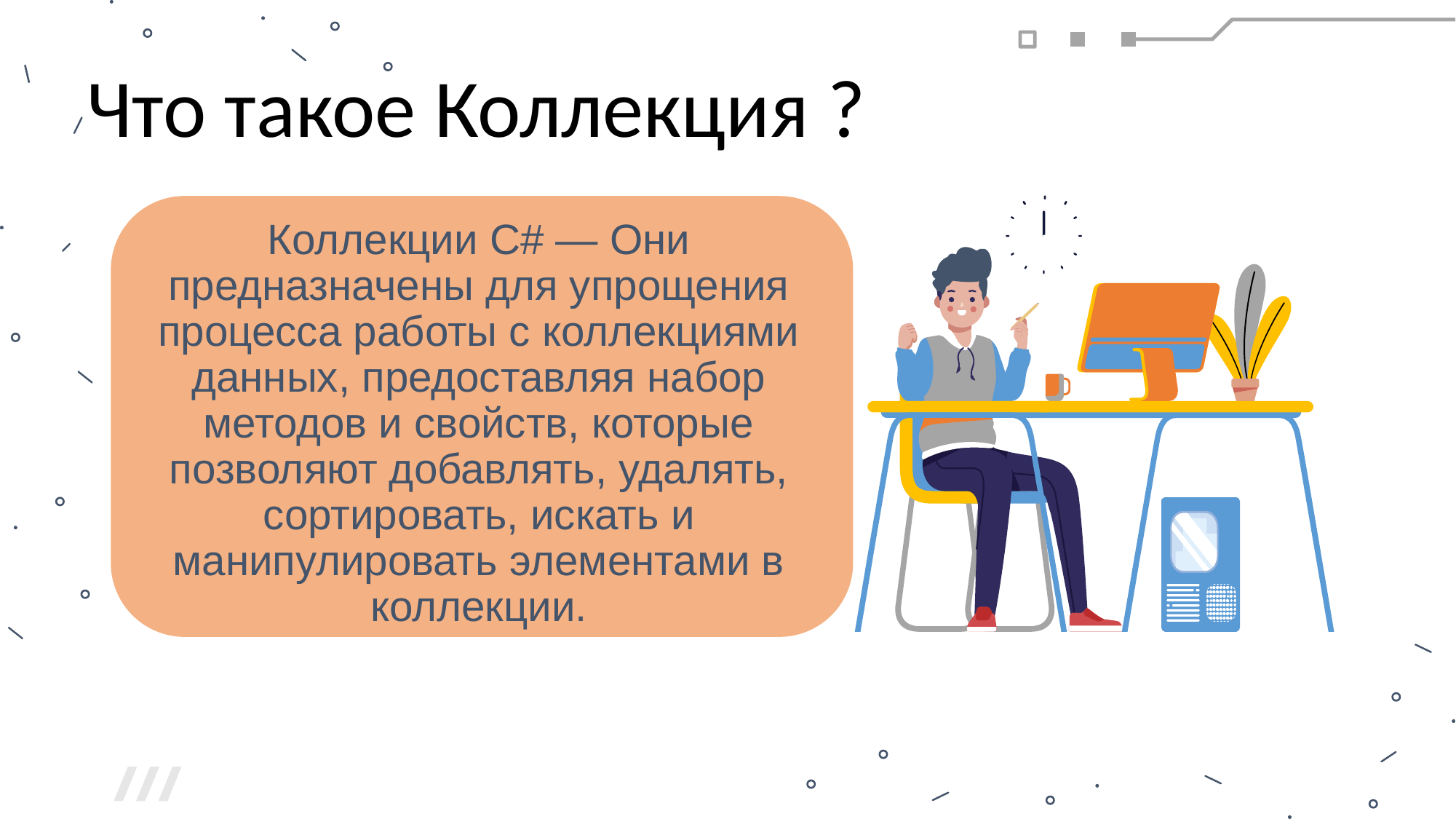

Что такое Коллекция ?

# Коллекции C# — Они предназначены для упрощения процесса работы с коллекциями данных, предоставляя набор методов и свойств, которые позволяют добавлять, удалять, сортировать, искать и манипулировать элементами в коллекции.